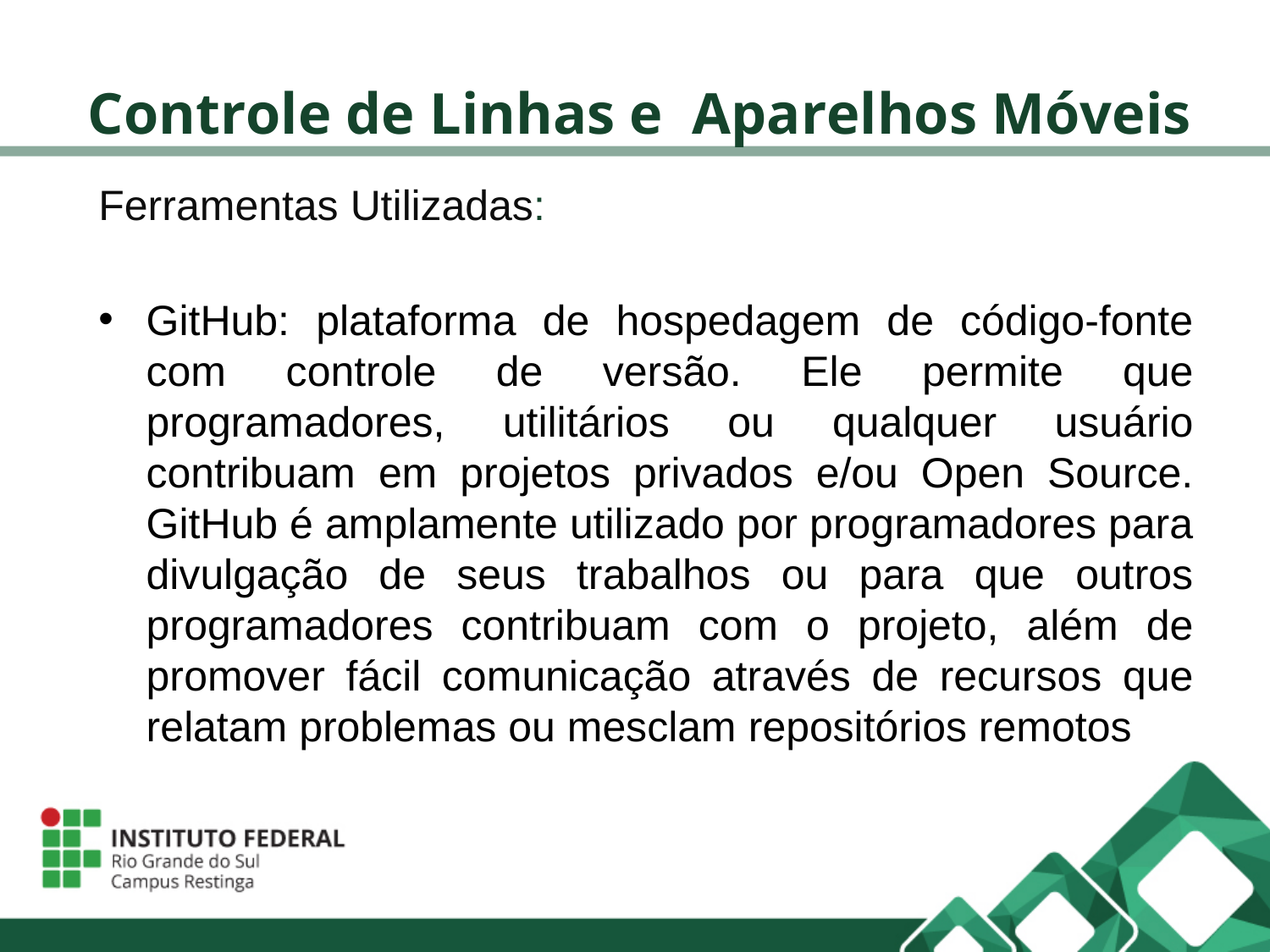

# Controle de Linhas e  Aparelhos Móveis

Ferramentas Utilizadas:

GitHub: plataforma de hospedagem de código-fonte com controle de versão. Ele permite que programadores, utilitários ou qualquer usuário contribuam em projetos privados e/ou Open Source. GitHub é amplamente utilizado por programadores para divulgação de seus trabalhos ou para que outros programadores contribuam com o projeto, além de promover fácil comunicação através de recursos que relatam problemas ou mesclam repositórios remotos